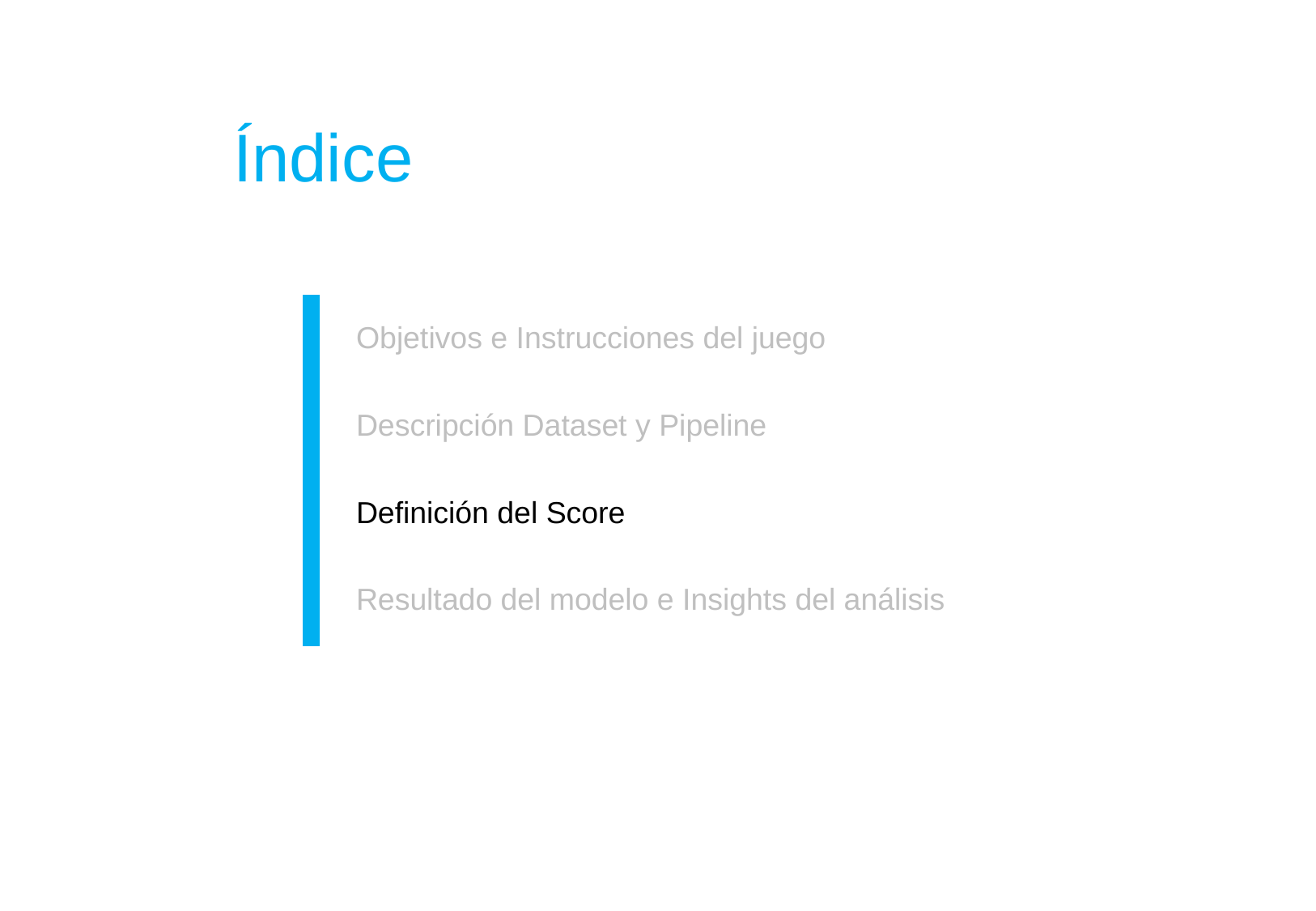

Índice

Objetivos e Instrucciones del juego

Descripción Dataset y Pipeline

Definición del Score

Resultado del modelo e Insights del análisis